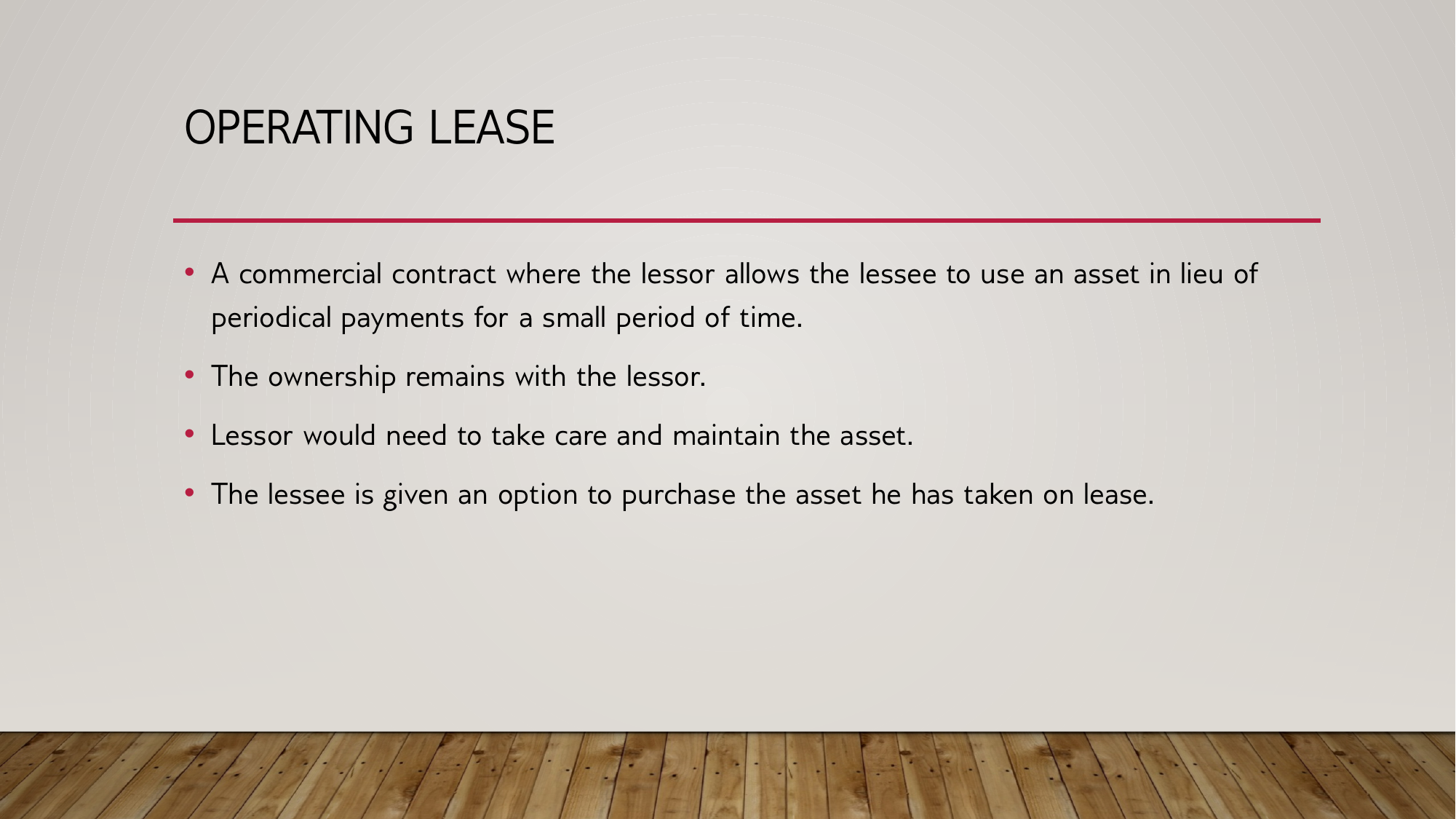

# Operating Lease
A commercial contract where the lessor allows the lessee to use an asset in lieu of periodical payments for a small period of time.
The ownership remains with the lessor.
Lessor would need to take care and maintain the asset.
The lessee is given an option to purchase the asset he has taken on lease.